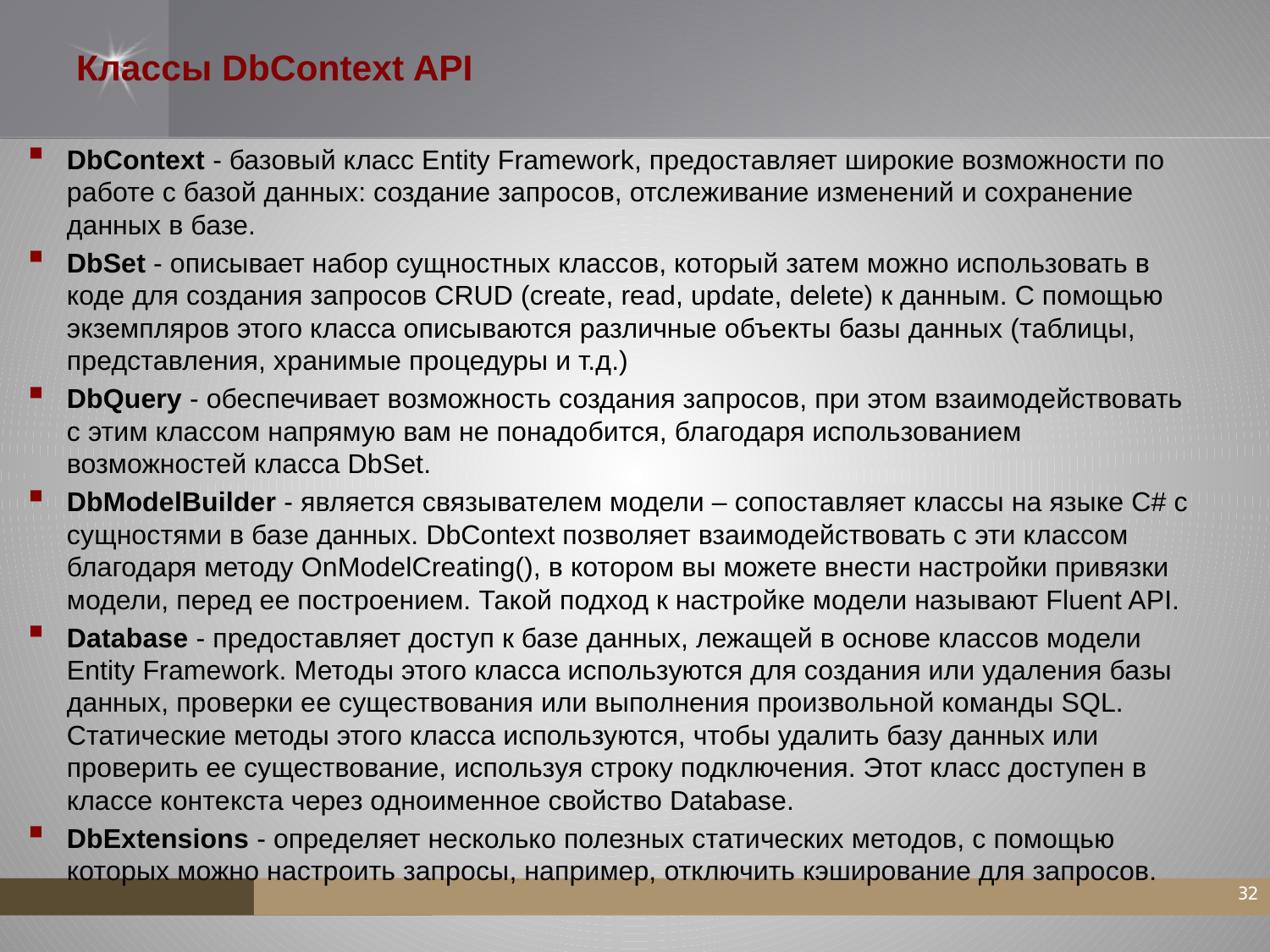

# Классы DbContext API
DbContext - базовый класс Entity Framework, предоставляет широкие возможности по работе с базой данных: создание запросов, отслеживание изменений и сохранение данных в базе.
DbSet - описывает набор сущностных классов, который затем можно использовать в коде для создания запросов CRUD (create, read, update, delete) к данным. С помощью экземпляров этого класса описываются различные объекты базы данных (таблицы, представления, хранимые процедуры и т.д.)
DbQuery - обеспечивает возможность создания запросов, при этом взаимодействовать с этим классом напрямую вам не понадобится, благодаря использованием возможностей класса DbSet.
DbModelBuilder - является связывателем модели – сопоставляет классы на языке C# с сущностями в базе данных. DbContext позволяет взаимодействовать с эти классом благодаря методу OnModelCreating(), в котором вы можете внести настройки привязки модели, перед ее построением. Такой подход к настройке модели называют Fluent API.
Database - предоставляет доступ к базе данных, лежащей в основе классов модели Entity Framework. Методы этого класса используются для создания или удаления базы данных, проверки ее существования или выполнения произвольной команды SQL. Статические методы этого класса используются, чтобы удалить базу данных или проверить ее существование, используя строку подключения. Этот класс доступен в классе контекста через одноименное свойство Database.
DbExtensions - определяет несколько полезных статических методов, с помощью которых можно настроить запросы, например, отключить кэширование для запросов.

32